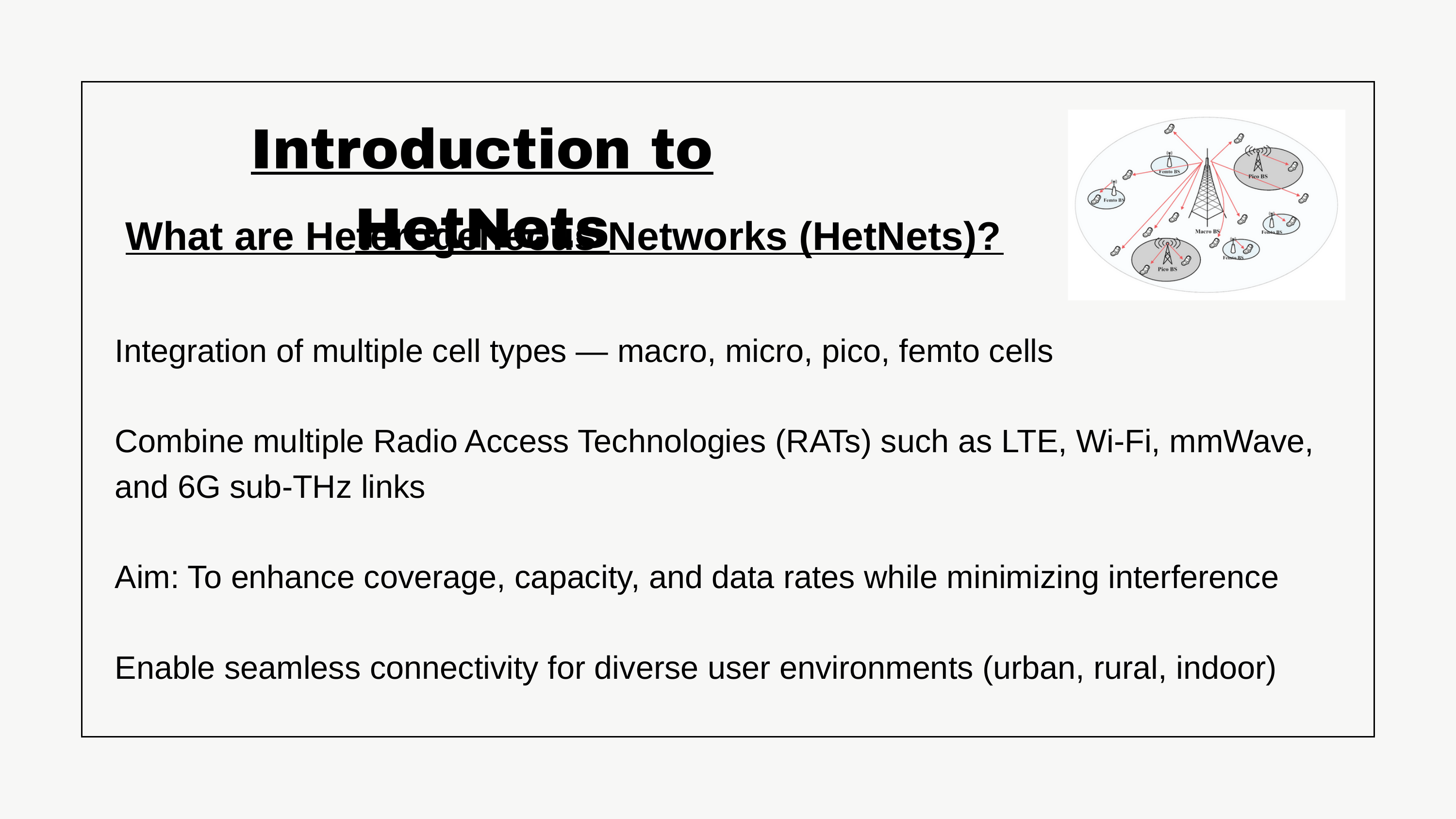

Introduction to HetNets

What are Heterogeneous Networks (HetNets)?
Integration of multiple cell types — macro, micro, pico, femto cells

Combine multiple Radio Access Technologies (RATs) such as LTE, Wi-Fi, mmWave, and 6G sub-THz links

Aim: To enhance coverage, capacity, and data rates while minimizing interference

Enable seamless connectivity for diverse user environments (urban, rural, indoor)